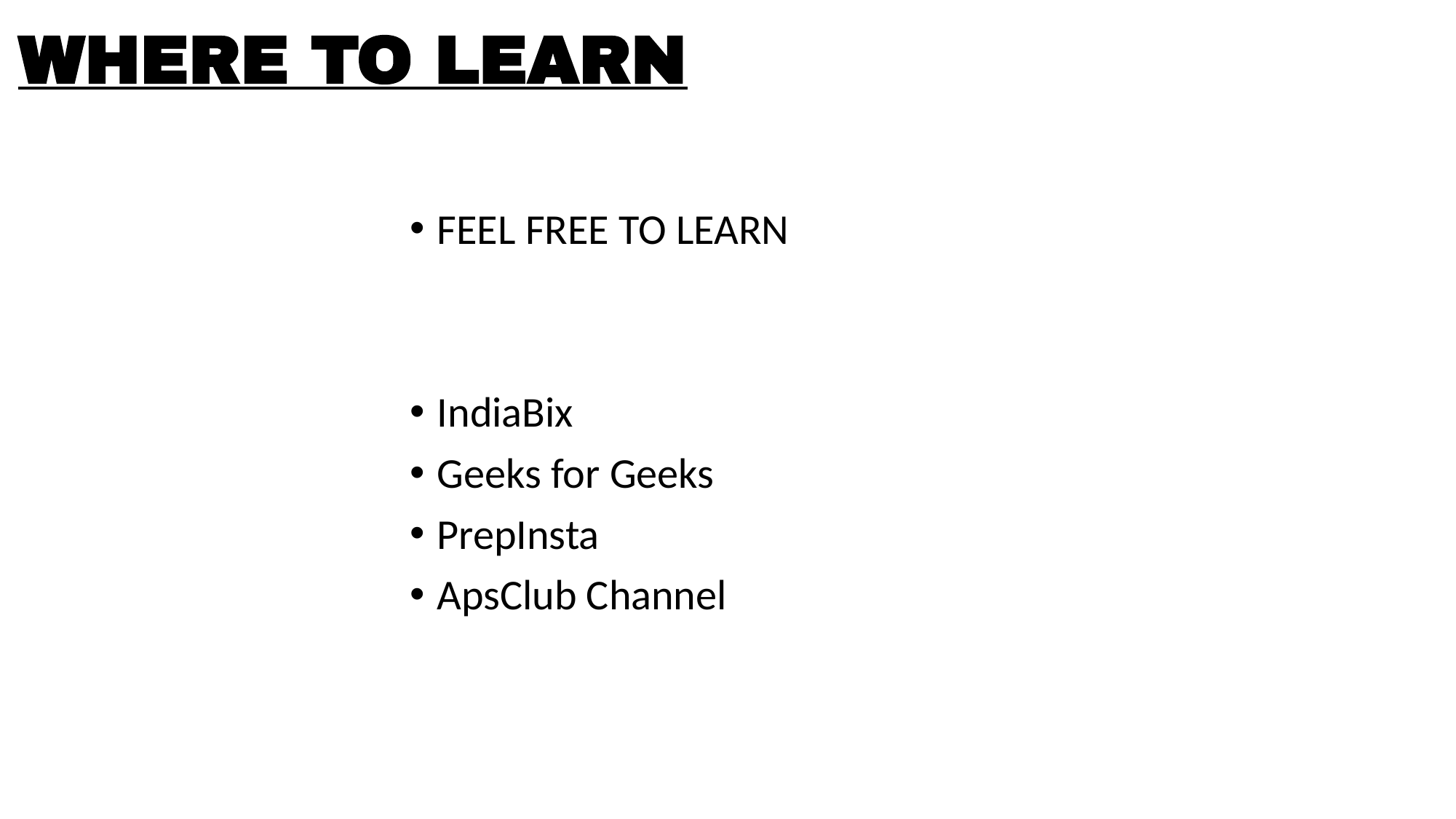

# WHERE TO LEARN
FEEL FREE TO LEARN

IndiaBix
Geeks for Geeks
PrepInsta
ApsClub Channel